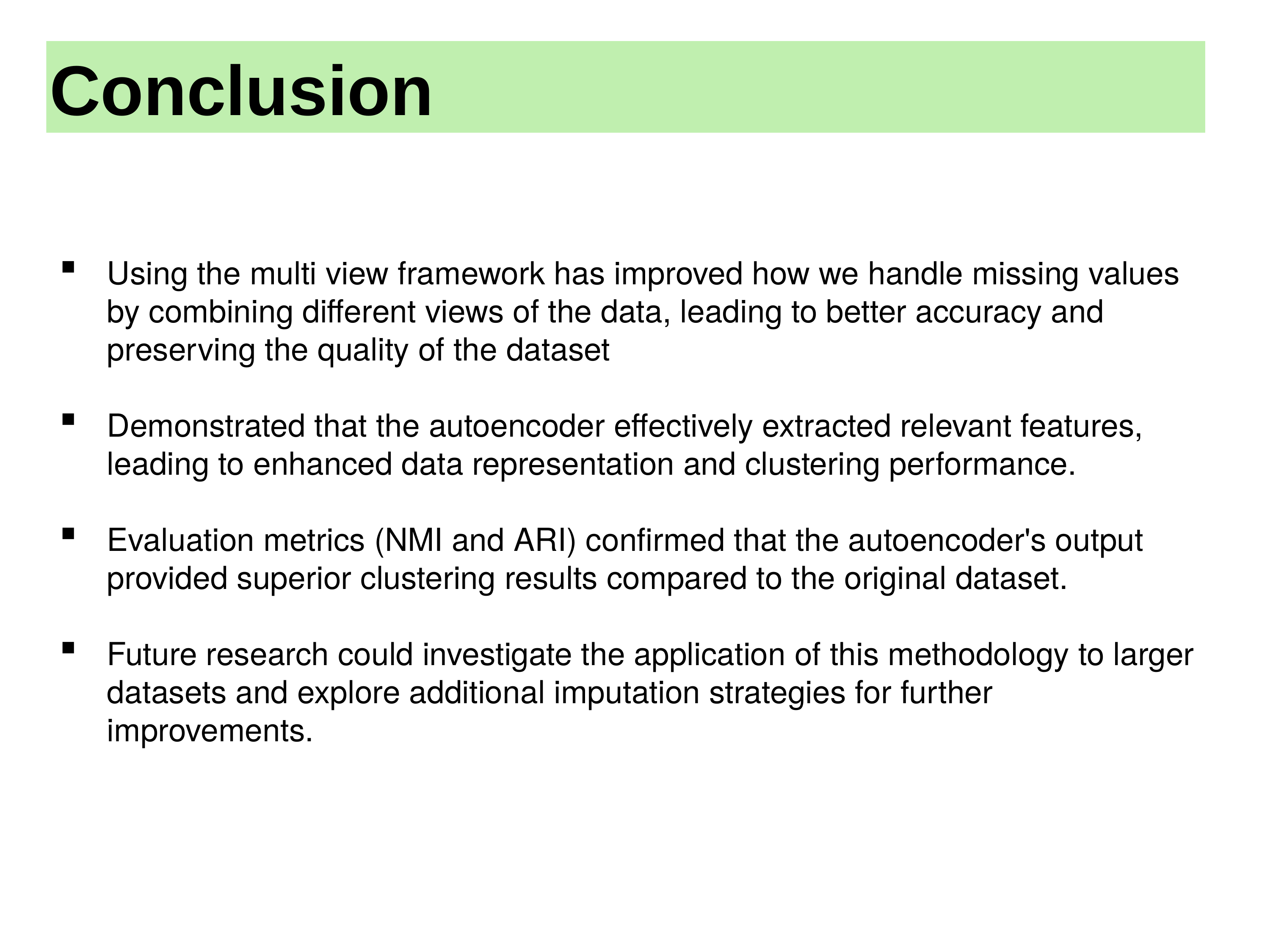

Conclusion
Using the multi view framework has improved how we handle missing values by combining different views of the data, leading to better accuracy and preserving the quality of the dataset

Demonstrated that the autoencoder effectively extracted relevant features, leading to enhanced data representation and clustering performance.

Evaluation metrics (NMI and ARI) confirmed that the autoencoder's output provided superior clustering results compared to the original dataset.

Future research could investigate the application of this methodology to larger datasets and explore additional imputation strategies for further improvements.